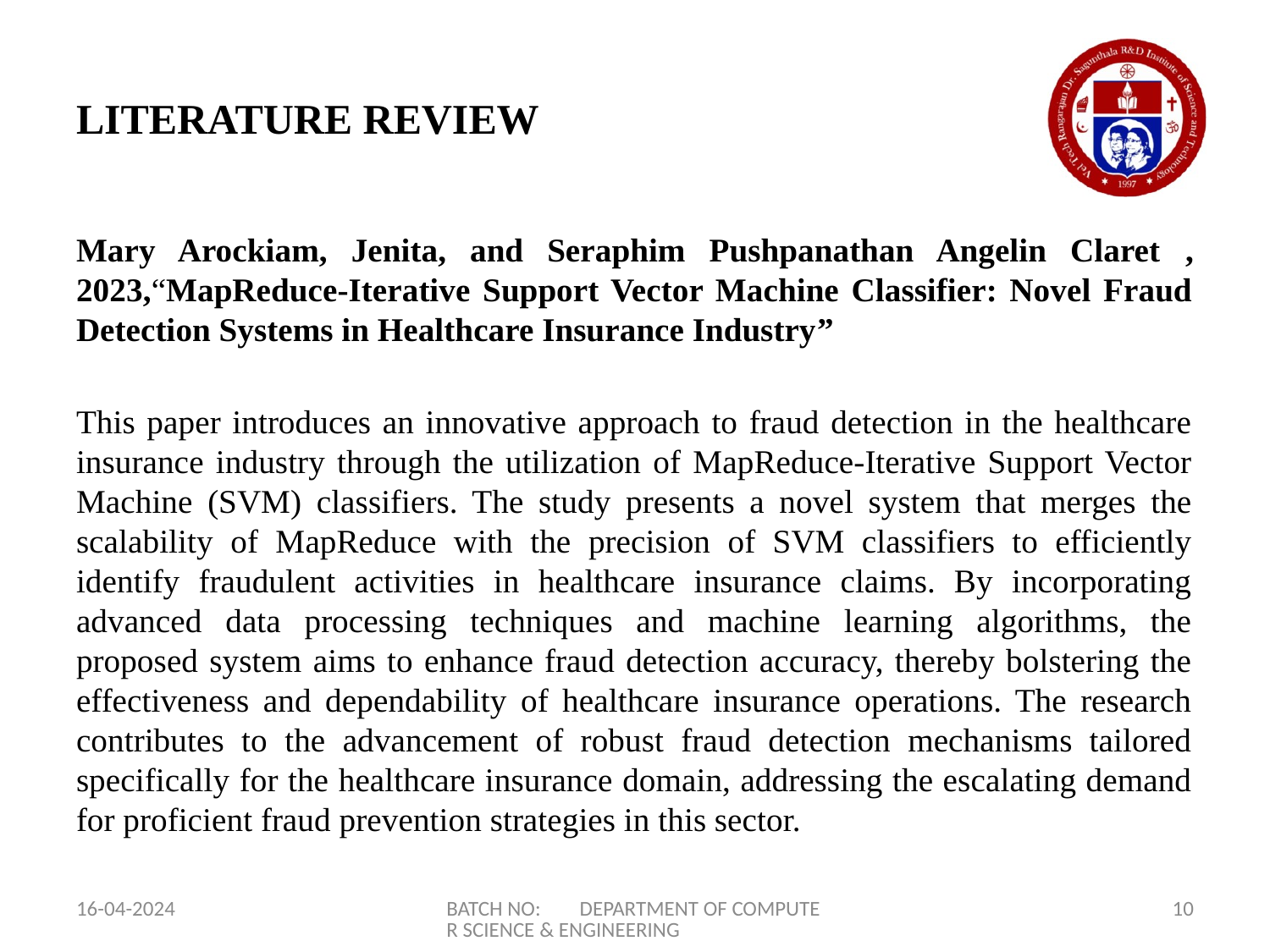

# LITERATURE REVIEW
Mary Arockiam, Jenita, and Seraphim Pushpanathan Angelin Claret , 2023,“MapReduce-Iterative Support Vector Machine Classifier: Novel Fraud Detection Systems in Healthcare Insurance Industry”

This paper introduces an innovative approach to fraud detection in the healthcare insurance industry through the utilization of MapReduce-Iterative Support Vector Machine (SVM) classifiers. The study presents a novel system that merges the scalability of MapReduce with the precision of SVM classifiers to efficiently identify fraudulent activities in healthcare insurance claims. By incorporating advanced data processing techniques and machine learning algorithms, the proposed system aims to enhance fraud detection accuracy, thereby bolstering the effectiveness and dependability of healthcare insurance operations. The research contributes to the advancement of robust fraud detection mechanisms tailored specifically for the healthcare insurance domain, addressing the escalating demand for proficient fraud prevention strategies in this sector.
16-04-2024
BATCH NO:        DEPARTMENT OF COMPUTER SCIENCE & ENGINEERING
10